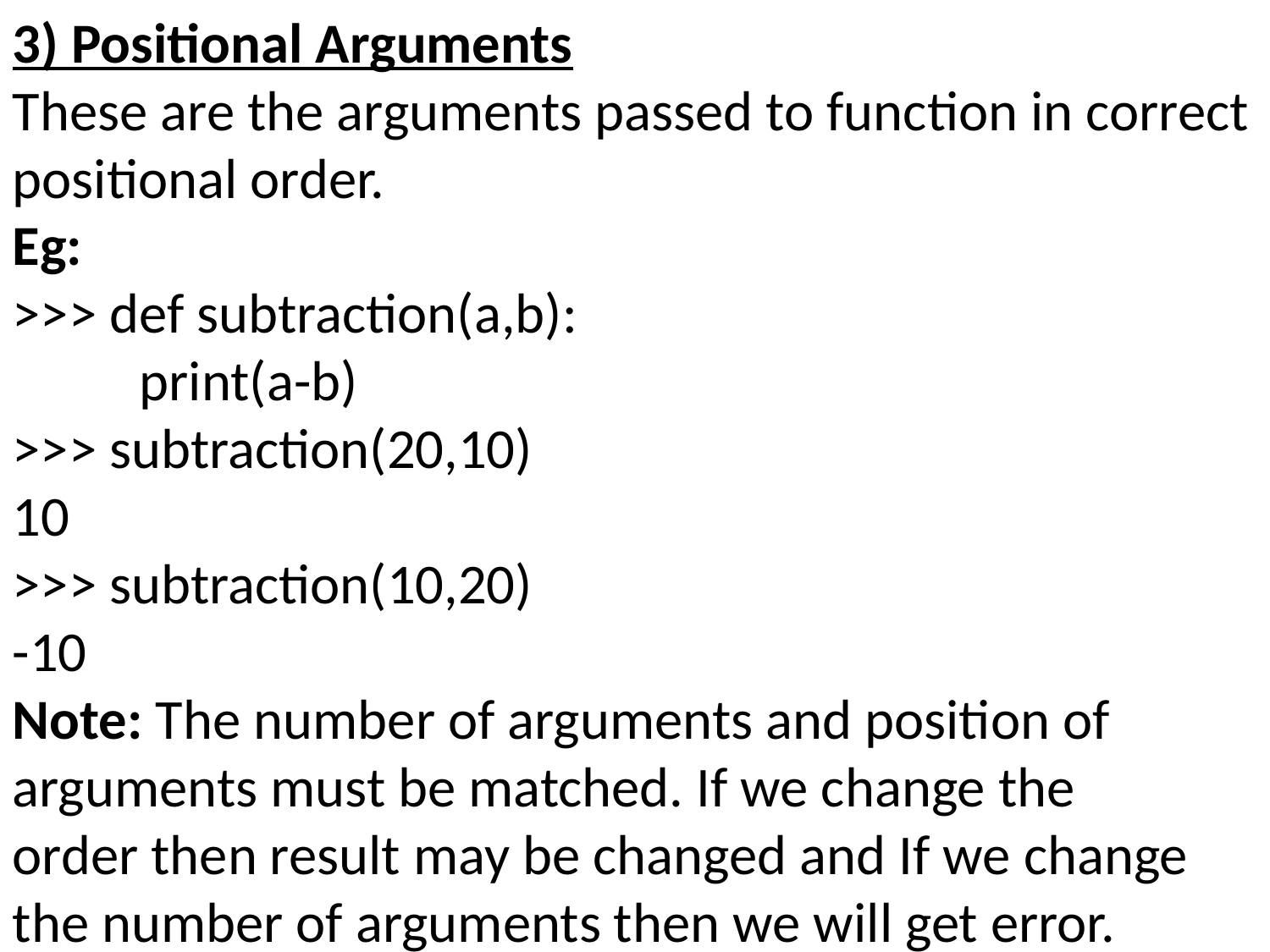

3) Positional Arguments
These are the arguments passed to function in correct positional order.
Eg:
>>> def subtraction(a,b):
	print(a-b)
>>> subtraction(20,10)
10
>>> subtraction(10,20)
-10
Note: The number of arguments and position of arguments must be matched. If we change the
order then result may be changed and If we change the number of arguments then we will get error.